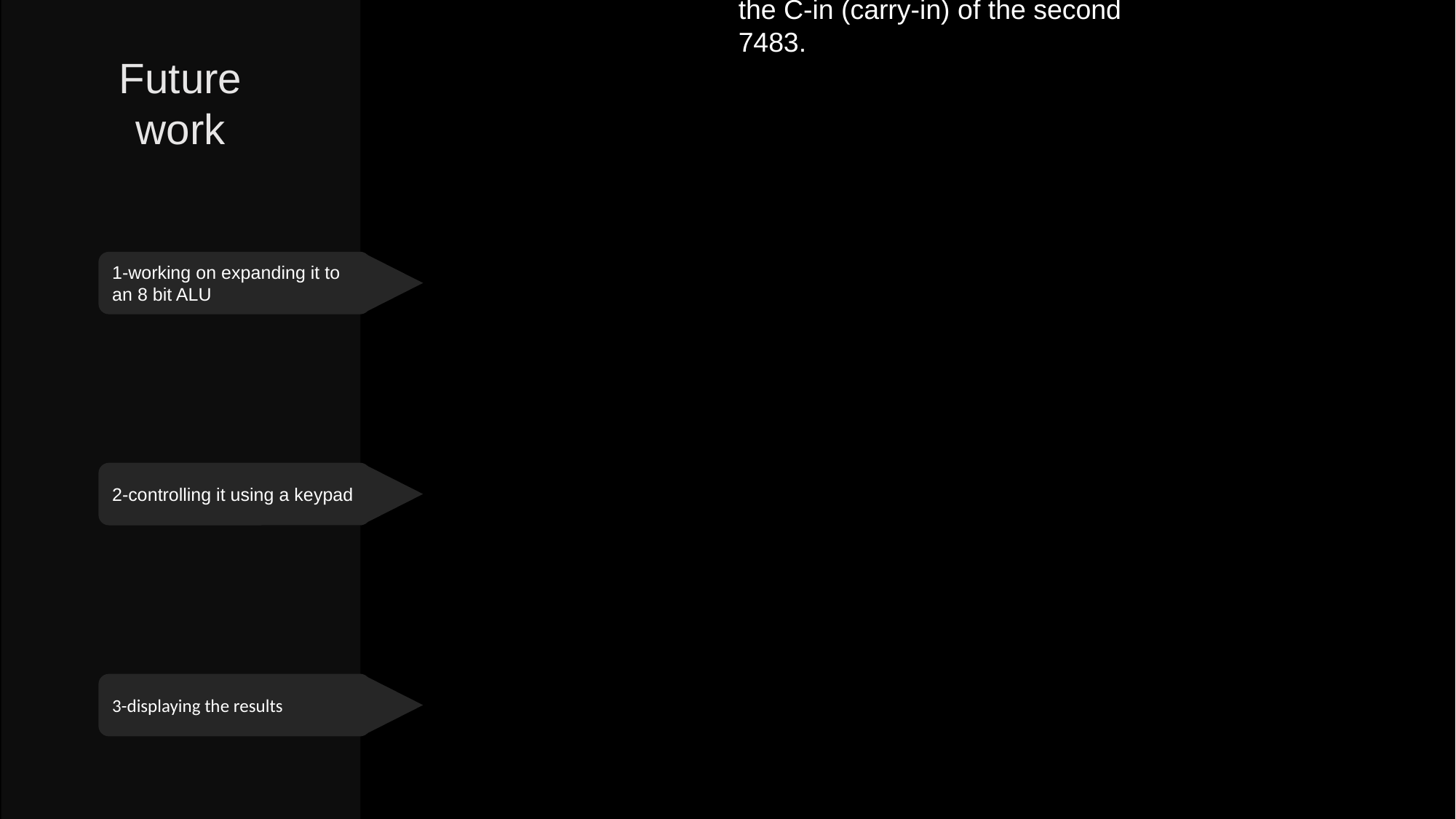

To transform a 4-bit register into an 8-bit register, you need to add four more bits to the existing register. This can be achieved by concatenating four additional bits to the original 4-bit data.
That means we need to use 4 more 7474 chips for the register as well as on more 7483 and double the number of the logic gates.
We need to Connect the C-out (carry-out) of the first 7483 to the C-in (carry-in) of the second 7483.
Program usage

Future work
1-working on expanding it to an 8 bit ALU

Connect the rows and columns of the keypad to the appropriate pins on the 74C922 IC.
This step enhance the program even more due to it being easier to use by the user.
2-controlling it using a keypad

3-displaying the results